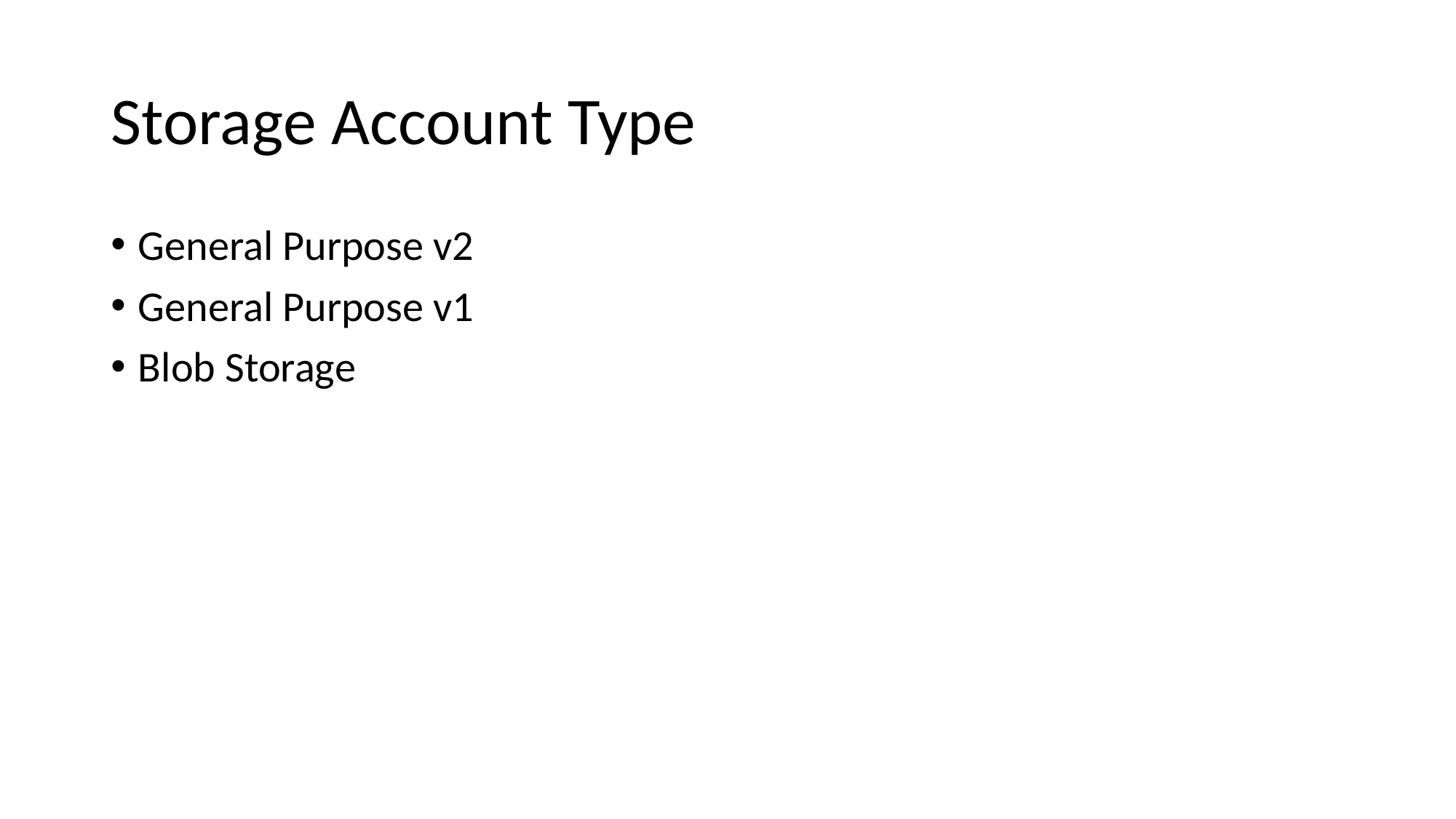

# Storage Account Type
General Purpose v2
General Purpose v1
Blob Storage